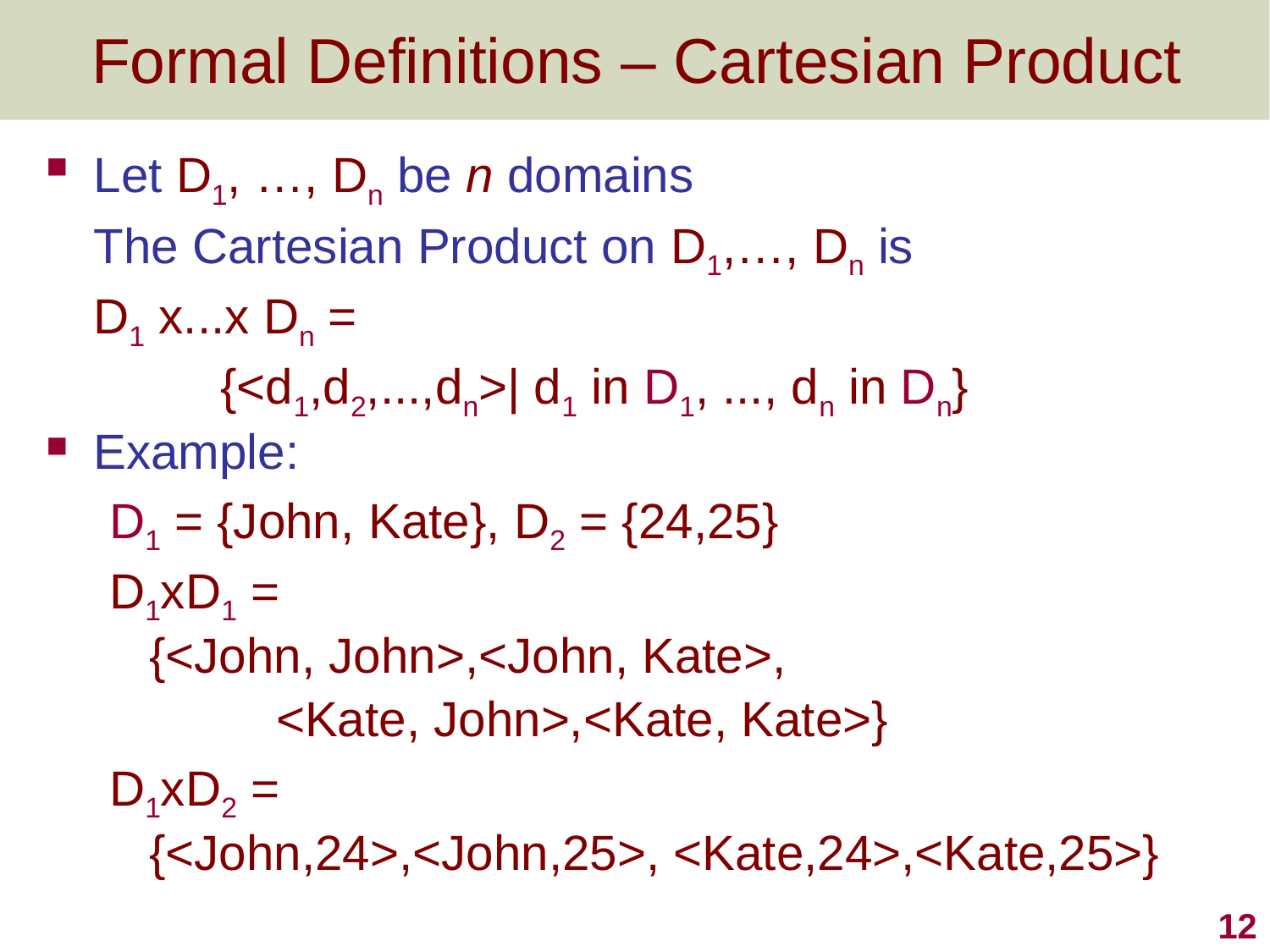

# Formal Definitions – Cartesian Product
Let D1, …, Dn be n domains
	The Cartesian Product on D1,…, Dn is
	D1 x...x Dn =
		{<d1,d2,...,dn>| d1 in D1, ..., dn in Dn}
Example:
D1 = {John, Kate}, D2 = {24,25}
D1xD1 =
	{<John, John>,<John, Kate>,
		<Kate, John>,<Kate, Kate>}
D1xD2 =
	{<John,24>,<John,25>, <Kate,24>,<Kate,25>}

12